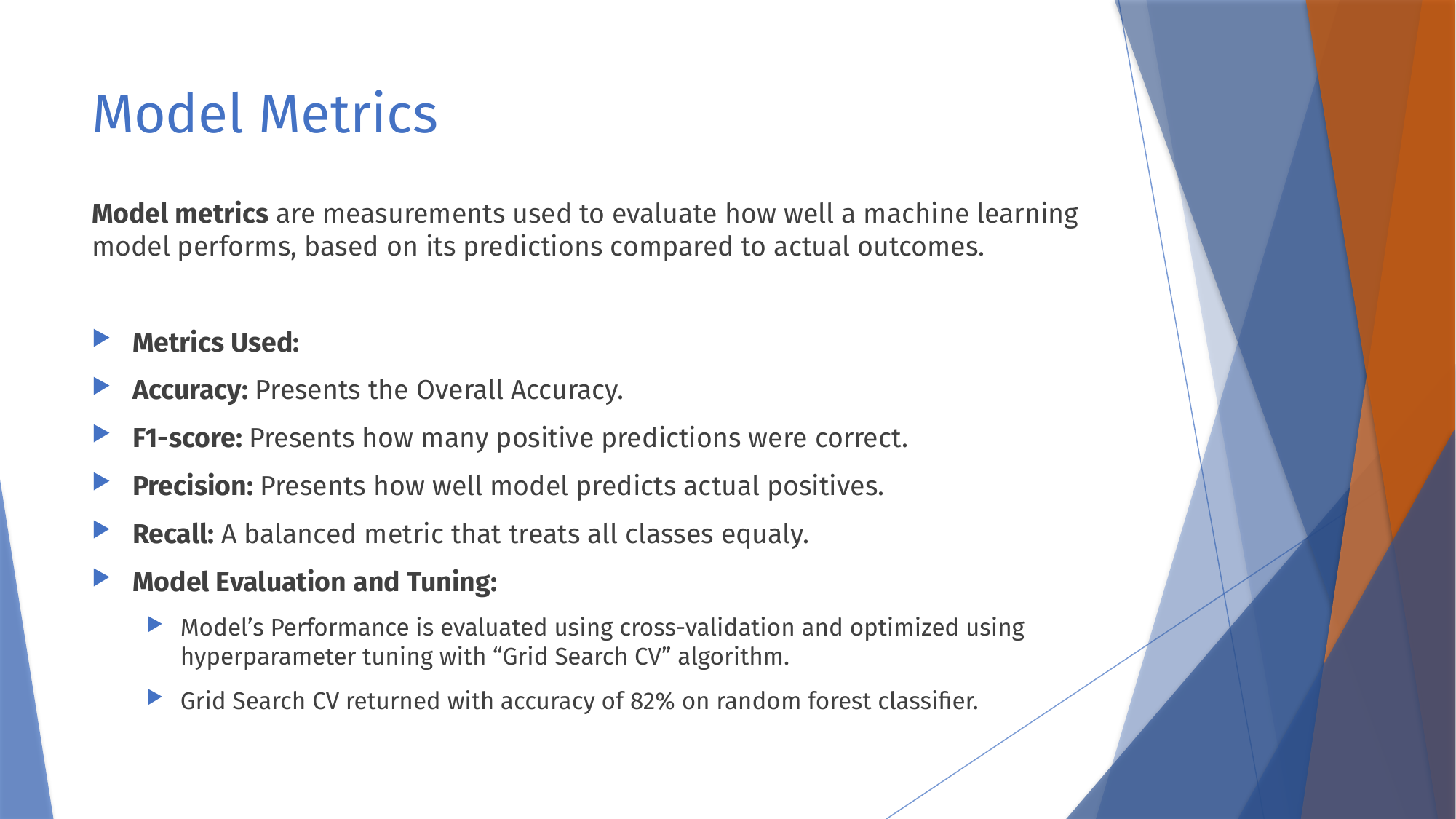

# Model Metrics
Model metrics are measurements used to evaluate how well a machine learning model performs, based on its predictions compared to actual outcomes.

Metrics Used:
Accuracy: Presents the Overall Accuracy.
F1-score: Presents how many positive predictions were correct.
Precision: Presents how well model predicts actual positives.
Recall: A balanced metric that treats all classes equaly.
Model Evaluation and Tuning:
Model’s Performance is evaluated using cross-validation and optimized using hyperparameter tuning with “Grid Search CV” algorithm.
Grid Search CV returned with accuracy of 82% on random forest classifier.